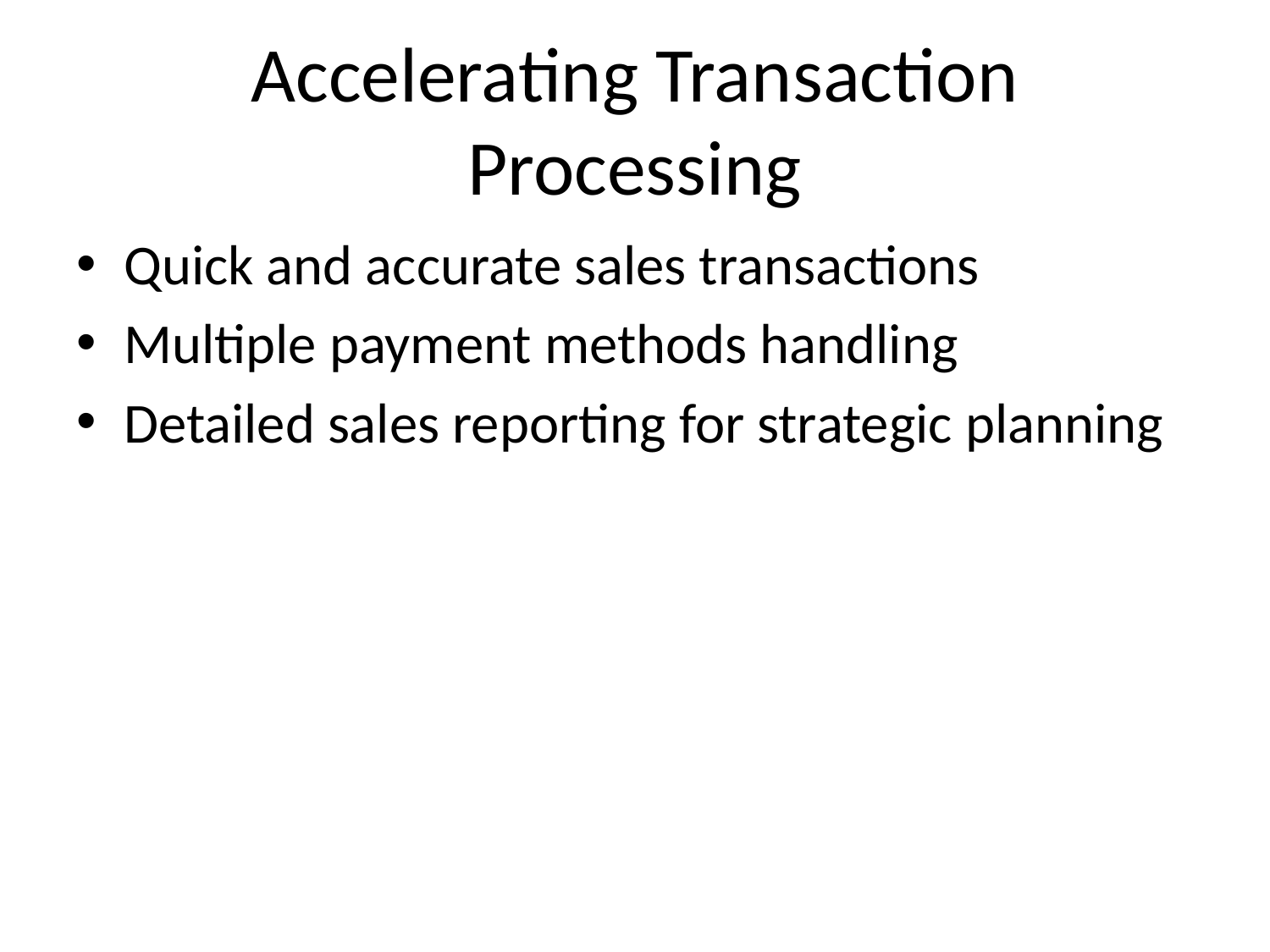

# Accelerating Transaction Processing
Quick and accurate sales transactions
Multiple payment methods handling
Detailed sales reporting for strategic planning